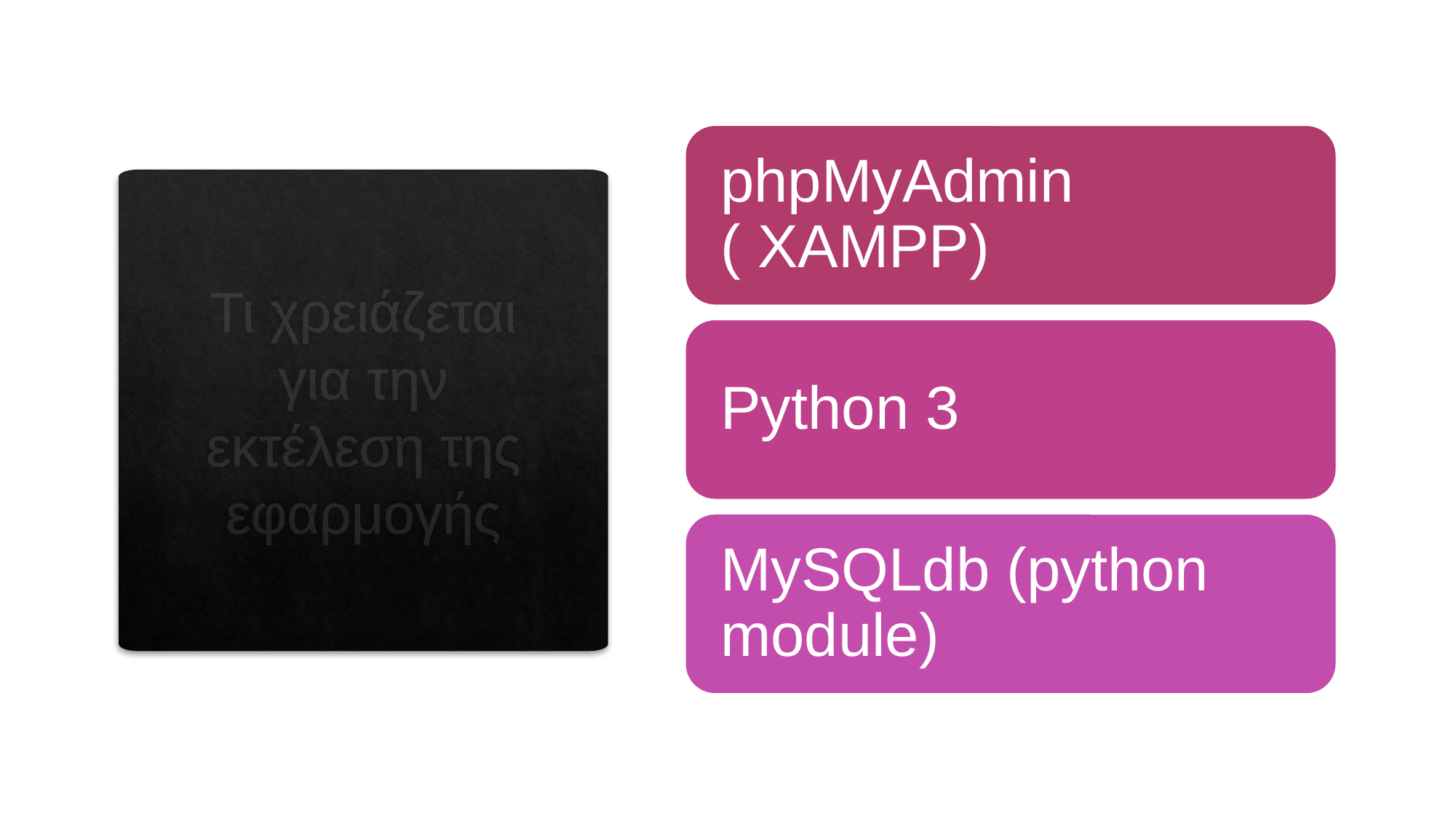

phpMyAdmin ( XAMPP)
Python 3
MySQLdb (python module)

# Τι χρειάζεται για την εκτέλεση της εφαρμογής